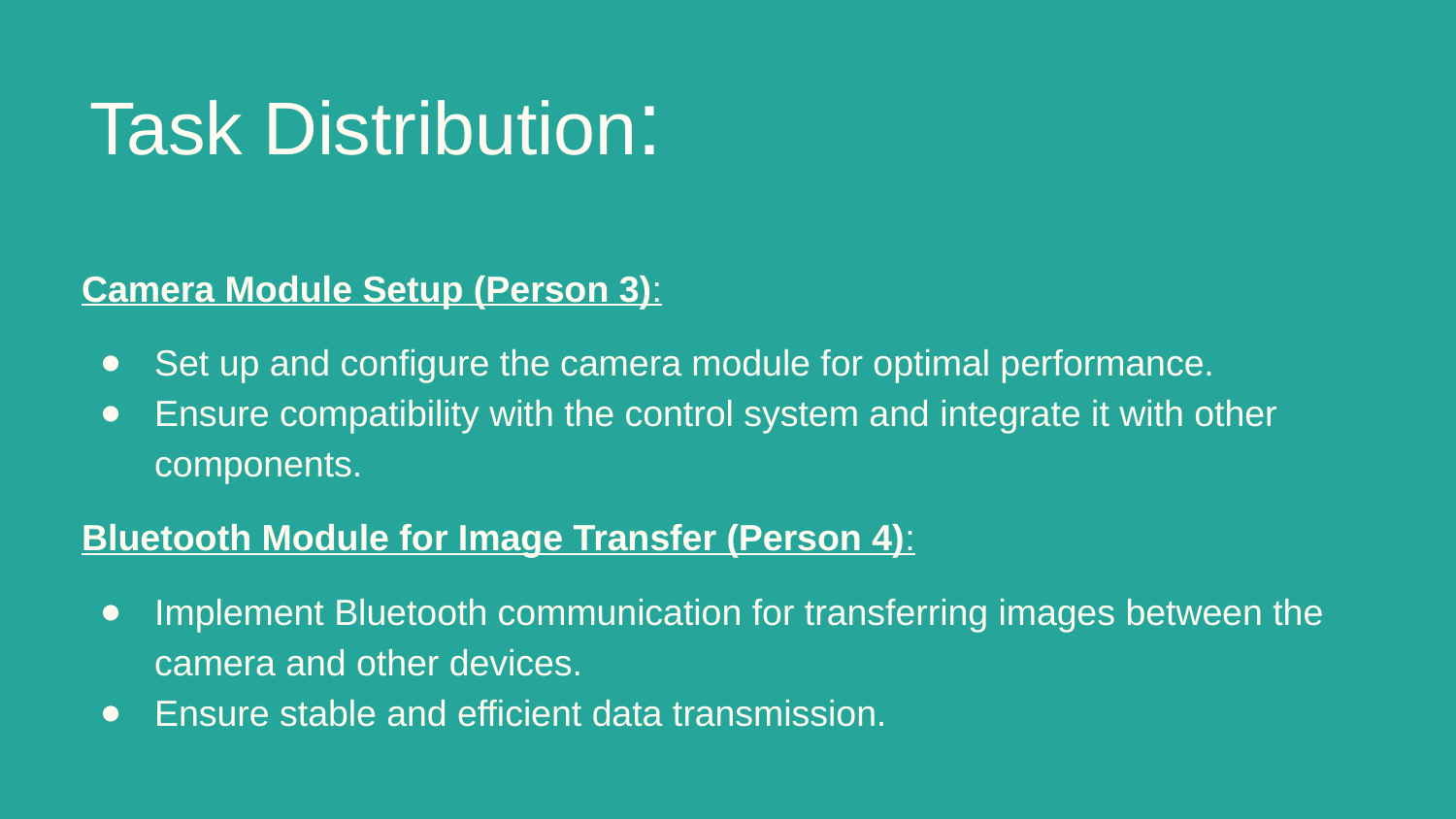

Task Distribution:
# Camera Module Setup (Person 3):
Set up and configure the camera module for optimal performance.
Ensure compatibility with the control system and integrate it with other components.
Bluetooth Module for Image Transfer (Person 4):
Implement Bluetooth communication for transferring images between the camera and other devices.
Ensure stable and efficient data transmission.